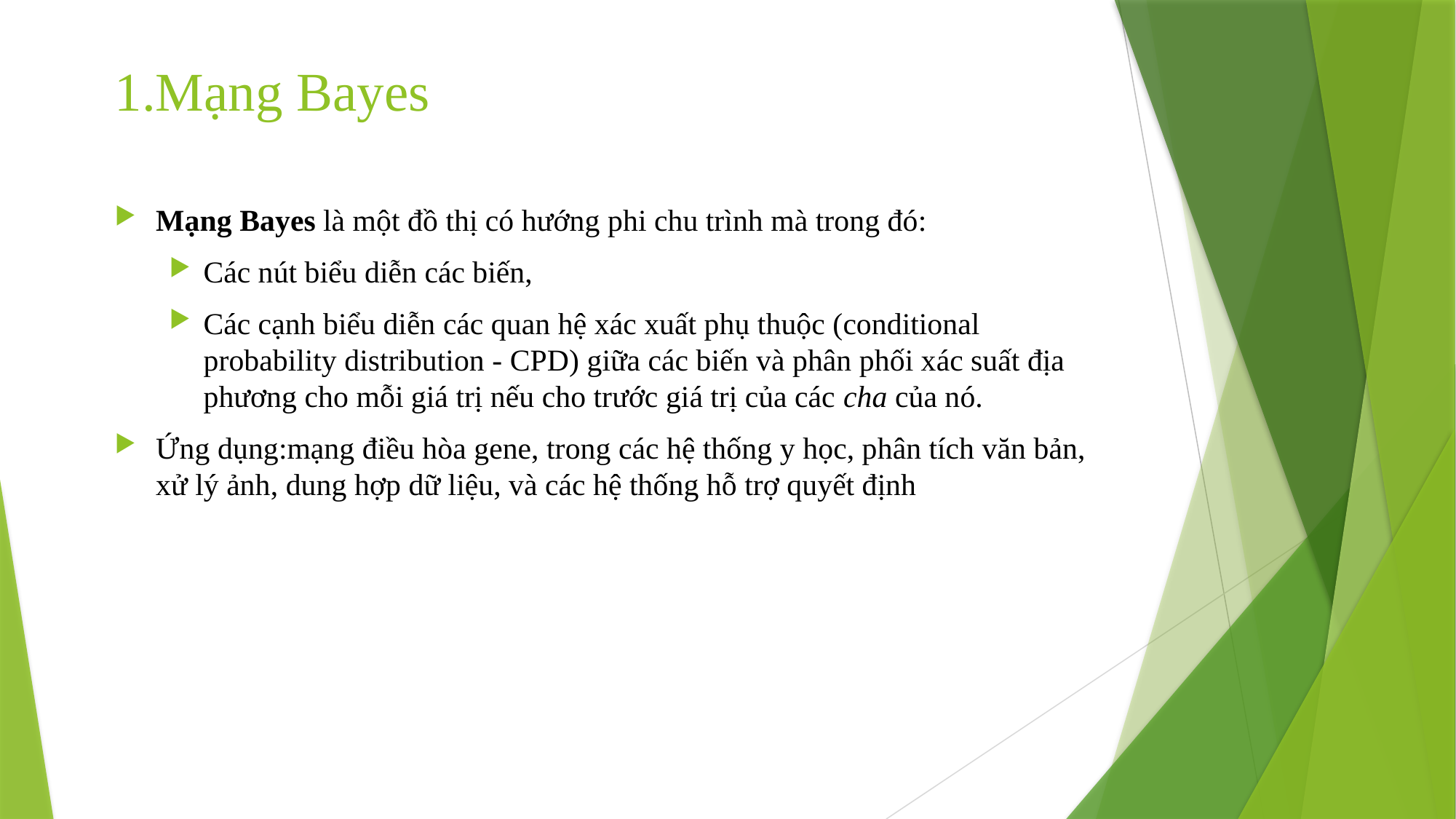

# 1.Mạng Bayes
Mạng Bayes là một đồ thị có hướng phi chu trình mà trong đó:
Các nút biểu diễn các biến,
Các cạnh biểu diễn các quan hệ xác xuất phụ thuộc (conditional probability distribution - CPD) giữa các biến và phân phối xác suất địa phương cho mỗi giá trị nếu cho trước giá trị của các cha của nó.
Ứng dụng:mạng điều hòa gene, trong các hệ thống y học, phân tích văn bản, xử lý ảnh, dung hợp dữ liệu, và các hệ thống hỗ trợ quyết định